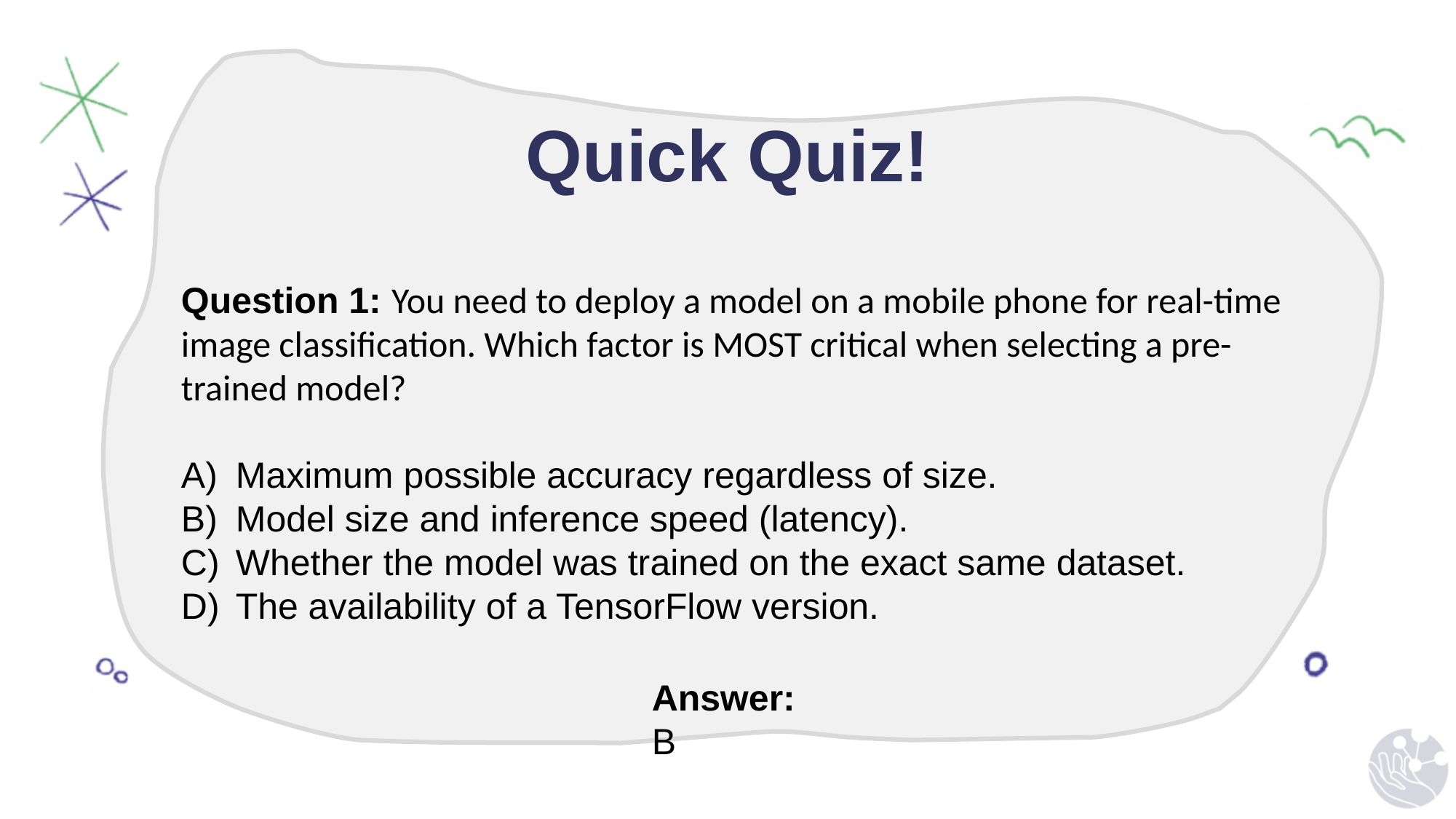

# Quick Quiz!
Question 1: You need to deploy a model on a mobile phone for real-time image classification. Which factor is MOST critical when selecting a pre-trained model?

Maximum possible accuracy regardless of size.
Model size and inference speed (latency).
Whether the model was trained on the exact same dataset.
The availability of a TensorFlow version.
Answer: B